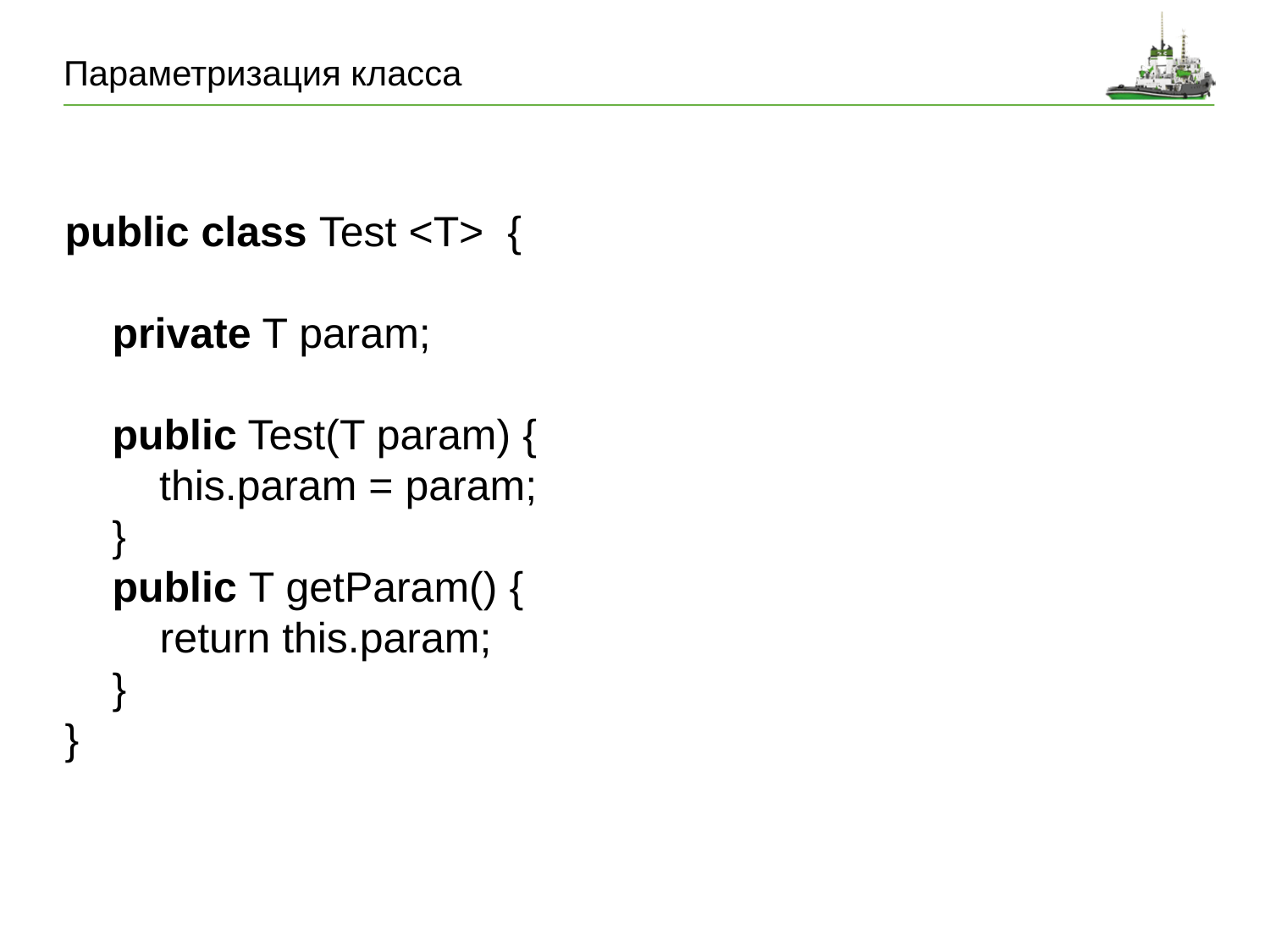

# Параметризация класса
public class Test <T>  {
   
    private T param;
   
    public Test(T param) {
        this.param = param;
    }
    public T getParam() {
        return this.param;
    }
}